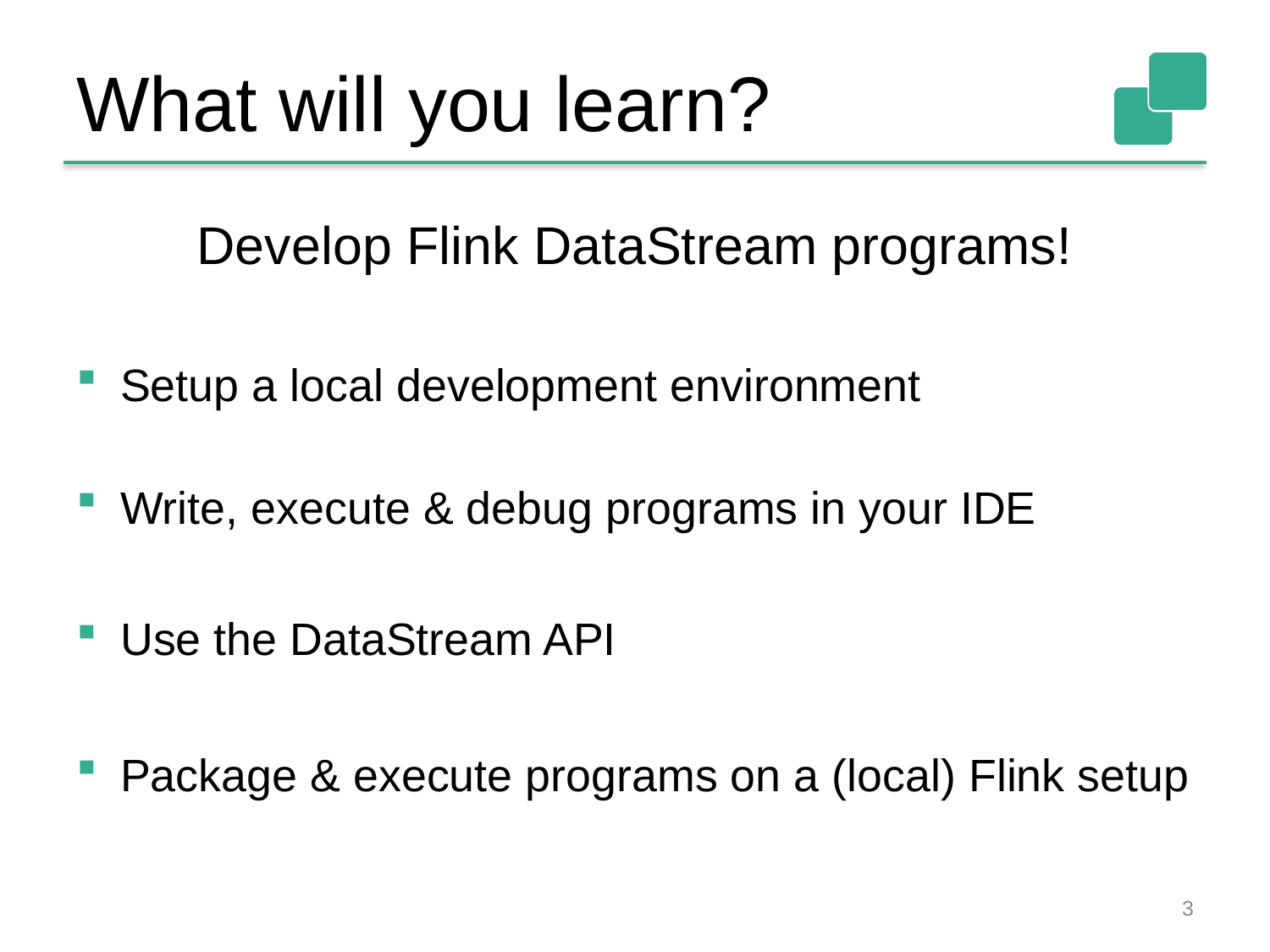

# What will you learn?
Develop Flink DataStream programs!

Setup a local development environment

Write, execute & debug programs in your IDE

Use the DataStream API

Package & execute programs on a (local) Flink setup

3